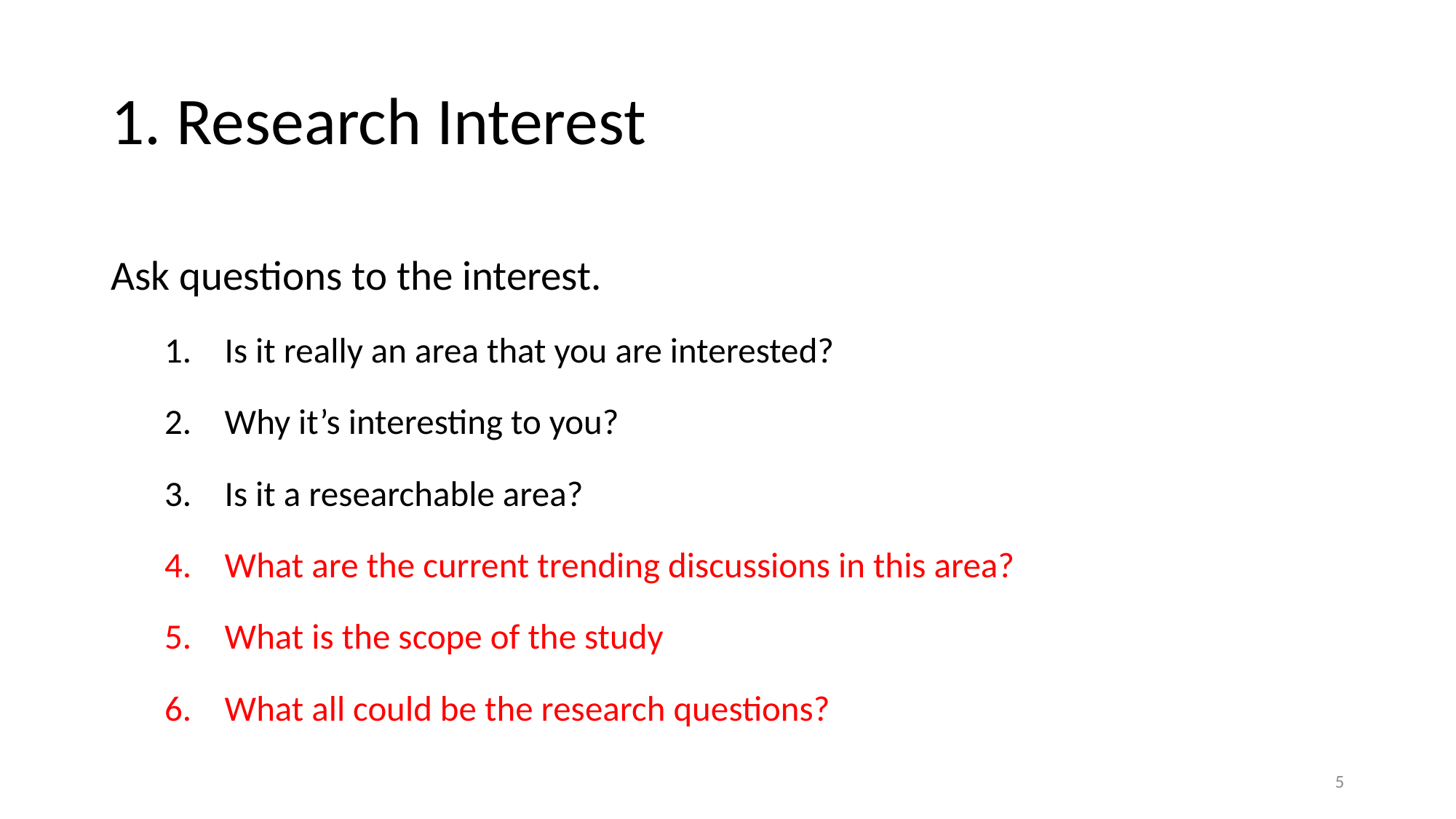

# 1. Research Interest
Ask questions to the interest.
Is it really an area that you are interested?
Why it’s interesting to you?
Is it a researchable area?
What are the current trending discussions in this area?
What is the scope of the study
What all could be the research questions?

5